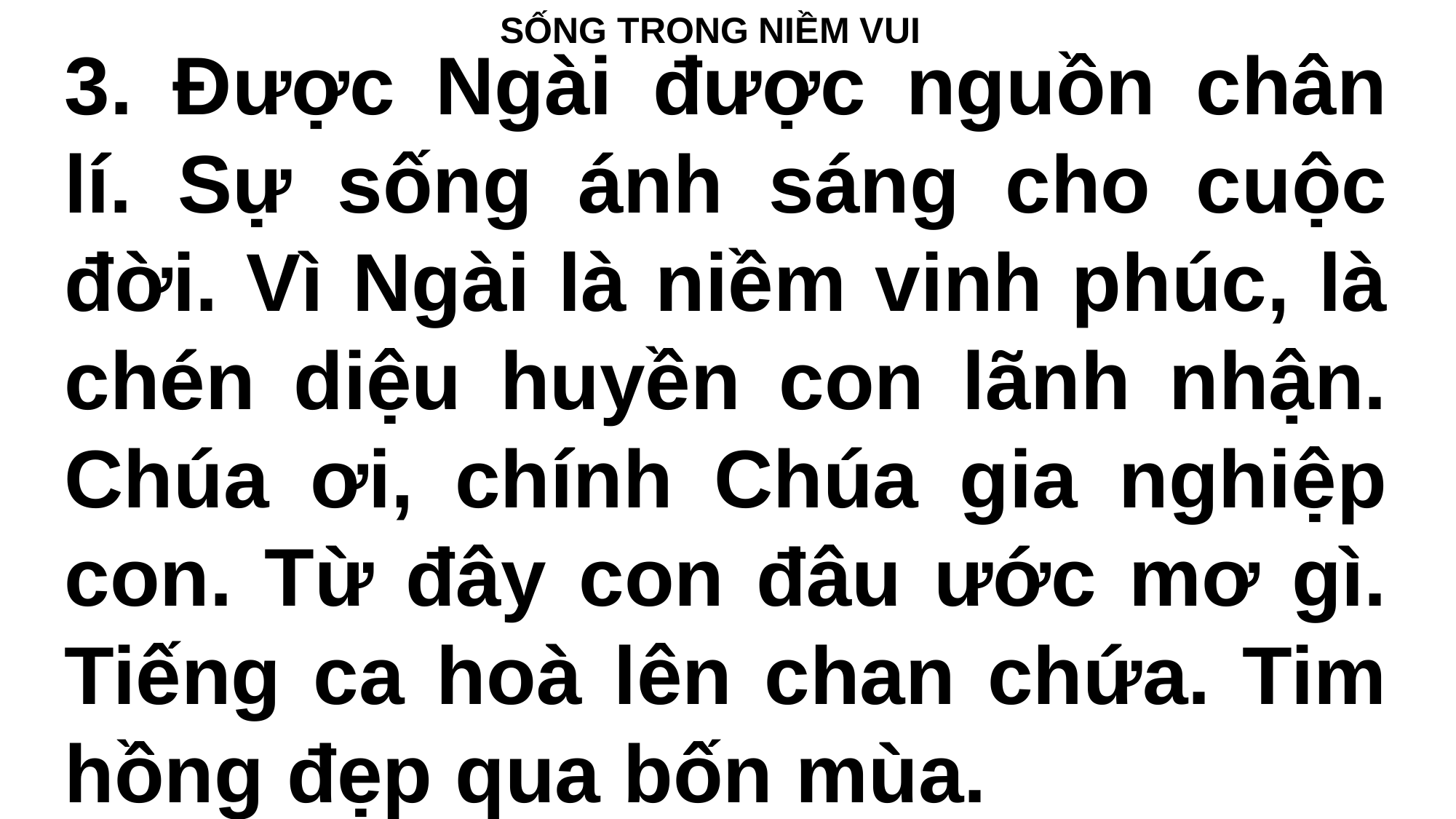

SỐNG TRONG NIỀM VUI
3. Được Ngài được nguồn chân lí. Sự sống ánh sáng cho cuộc đời. Vì Ngài là niềm vinh phúc, là chén diệu huyền con lãnh nhận. Chúa ơi, chính Chúa gia nghiệp con. Từ đây con đâu ước mơ gì. Tiếng ca hoà lên chan chứa. Tim hồng đẹp qua bốn mùa.